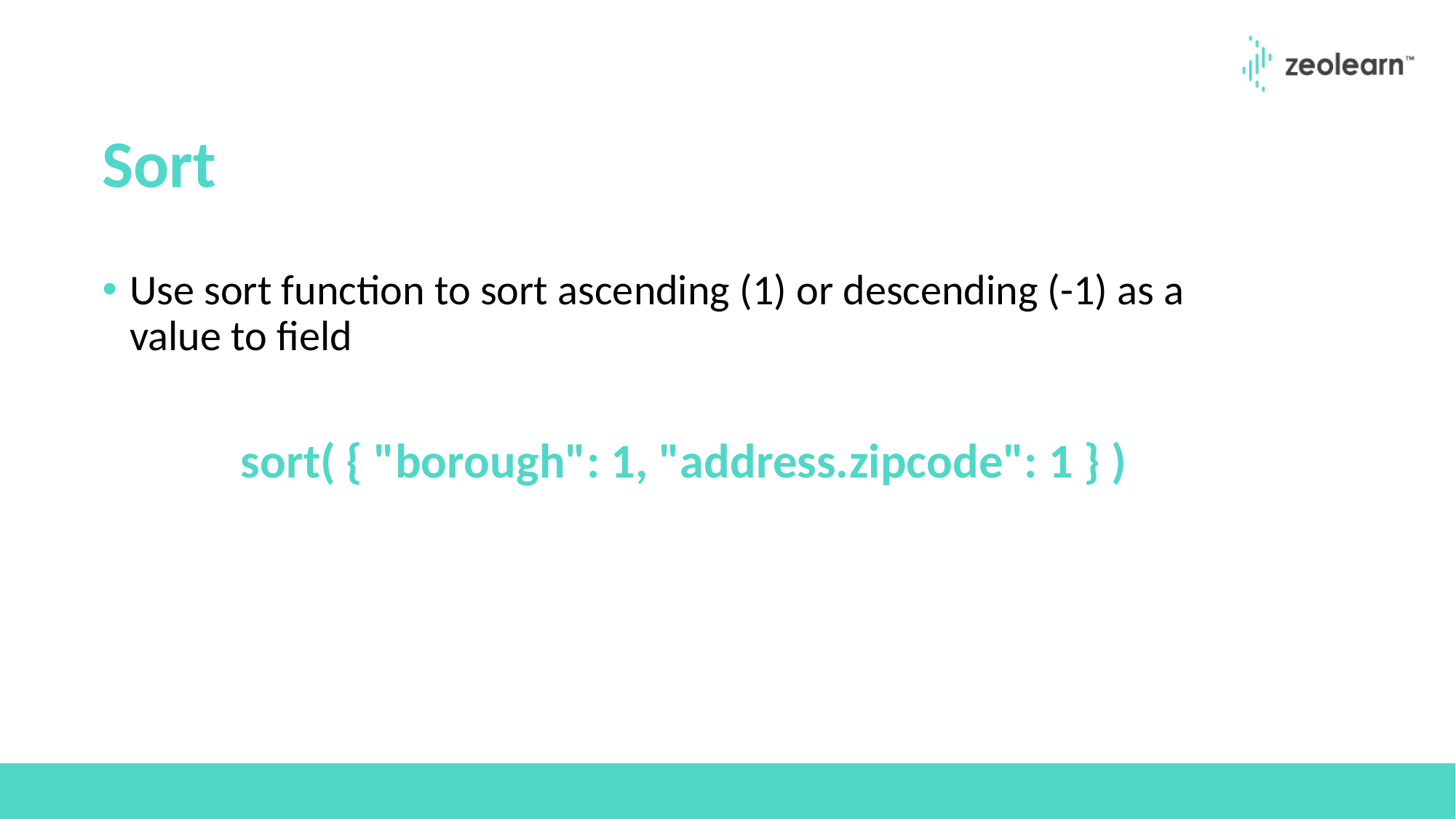

# Sort
Use sort function to sort ascending (1) or descending (-1) as a value to field

sort( { "borough": 1, "address.zipcode": 1 } )